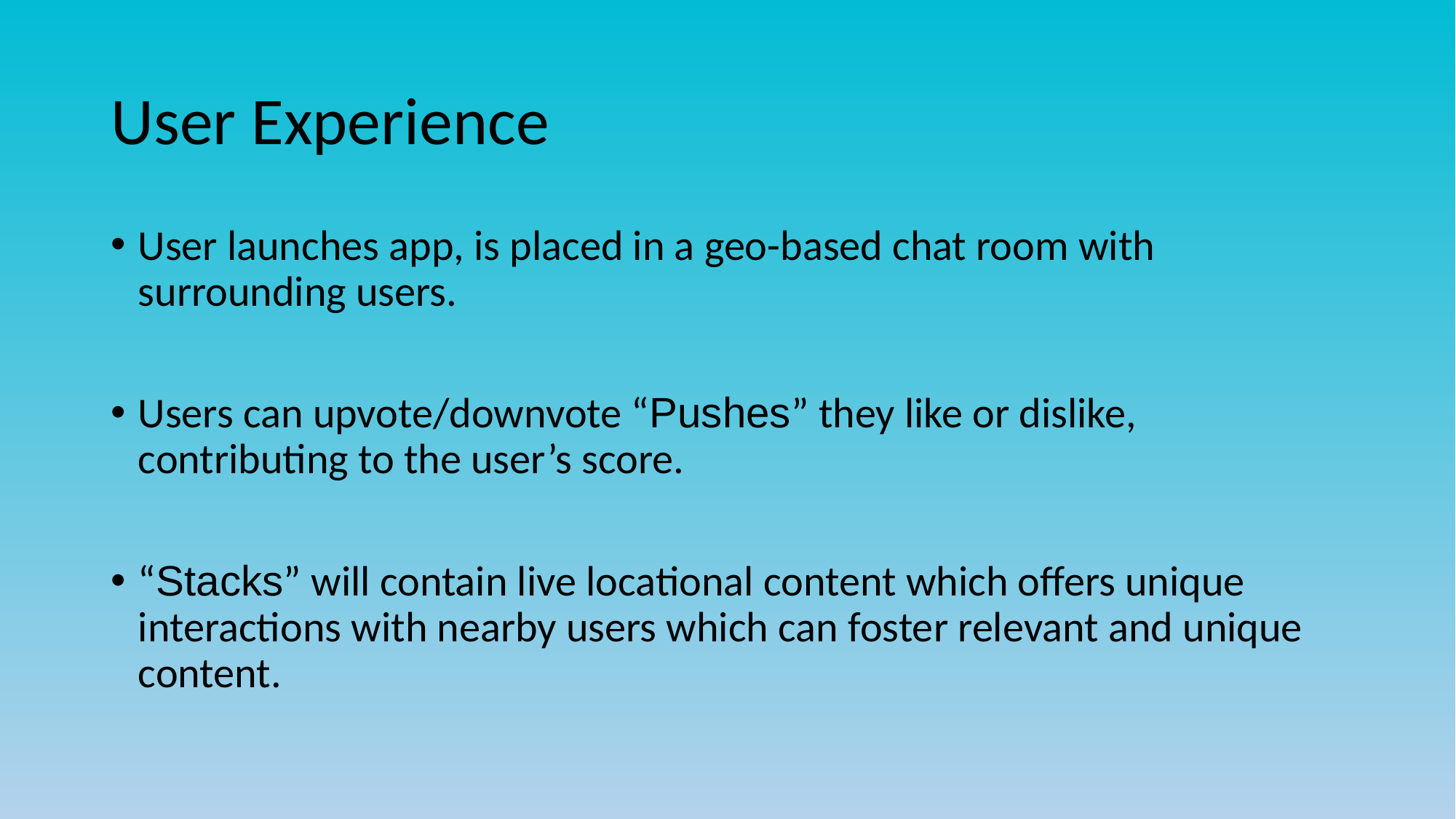

# User Experience
User launches app, is placed in a geo-based chat room with surrounding users.

Users can upvote/downvote “Pushes” they like or dislike, contributing to the user’s score.

“Stacks” will contain live locational content which offers unique interactions with nearby users which can foster relevant and unique content.